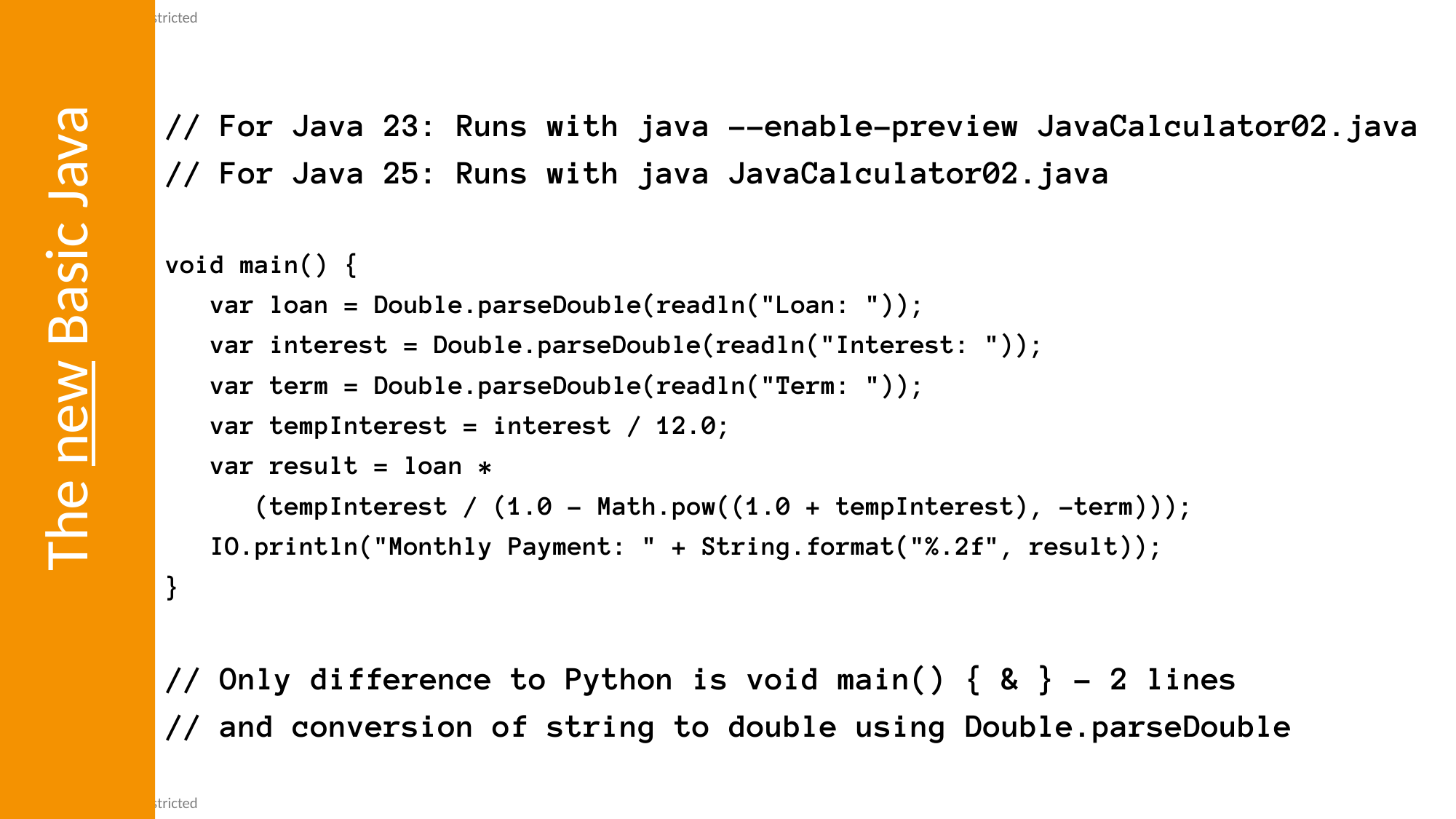

// For Java 23: Runs with java --enable-preview JavaCalculator02.java
// For Java 25: Runs with java JavaCalculator02.java

void main() {
   var loan = Double.parseDouble(readln("Loan: "));
   var interest = Double.parseDouble(readln("Interest: "));
   var term = Double.parseDouble(readln("Term: "));
   var tempInterest = interest / 12.0;
   var result = loan *
      (tempInterest / (1.0 - Math.pow((1.0 + tempInterest), -term)));
   IO.println("Monthly Payment: " + String.format("%.2f", result));
}

// Only difference to Python is void main() { & } – 2 lines
// and conversion of string to double using Double.parseDouble
		The new Basic Java